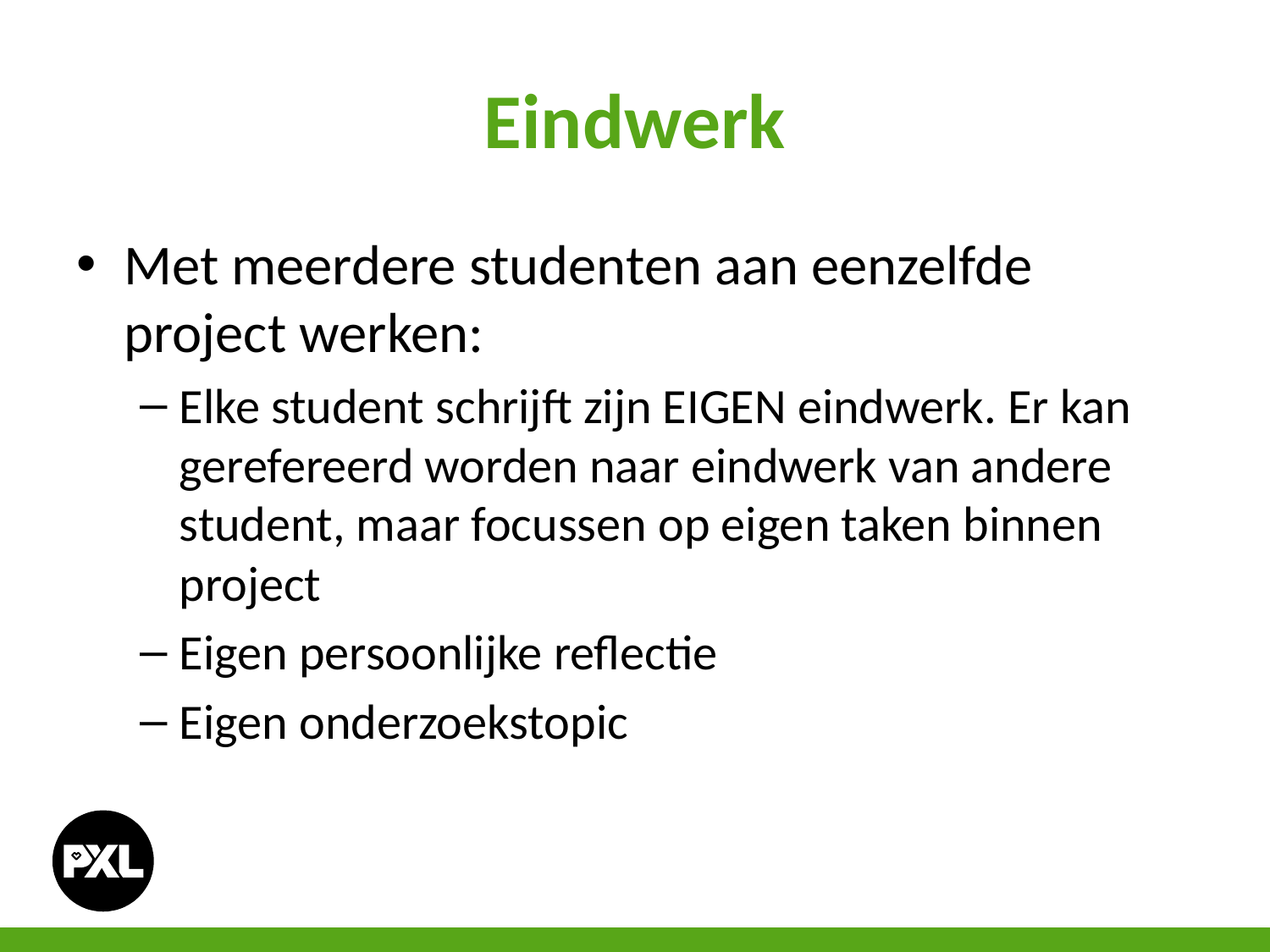

# Eindwerk
Met meerdere studenten aan eenzelfde project werken:
Elke student schrijft zijn EIGEN eindwerk. Er kan gerefereerd worden naar eindwerk van andere student, maar focussen op eigen taken binnen project
Eigen persoonlijke reflectie
Eigen onderzoekstopic